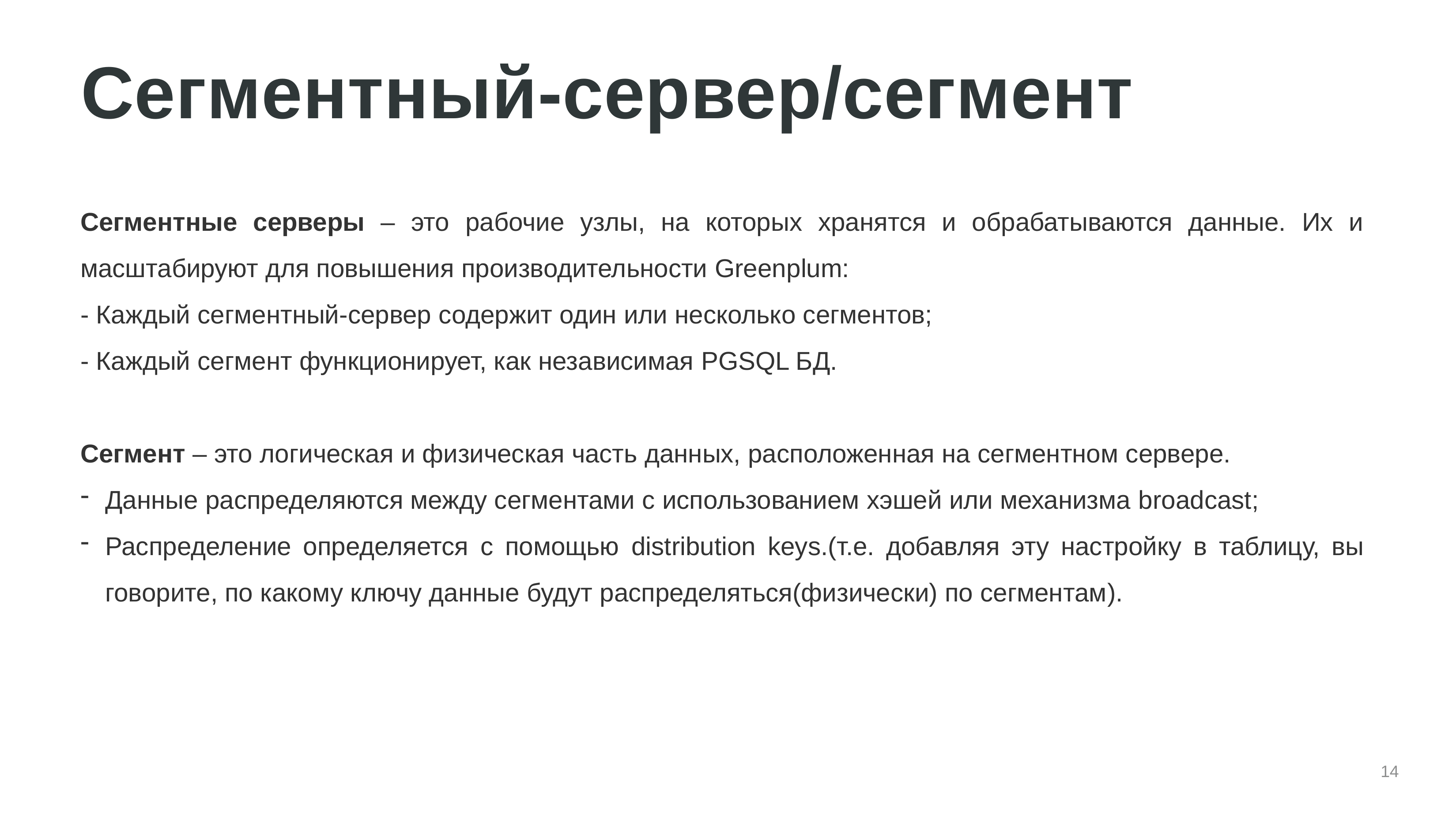

# Сегментный-сервер/сегмент
Сегментные серверы – это рабочие узлы, на которых хранятся и обрабатываются данные. Их и масштабируют для повышения производительности Greenplum:
- Каждый сегментный-сервер содержит один или несколько сегментов;
- Каждый сегмент функционирует, как независимая PGSQL БД.

Сегмент – это логическая и физическая часть данных, расположенная на сегментном сервере.
Данные распределяются между сегментами с использованием хэшей или механизма broadcast;
Распределение определяется с помощью distribution keys.(т.е. добавляя эту настройку в таблицу, вы говорите, по какому ключу данные будут распределяться(физически) по сегментам).
14